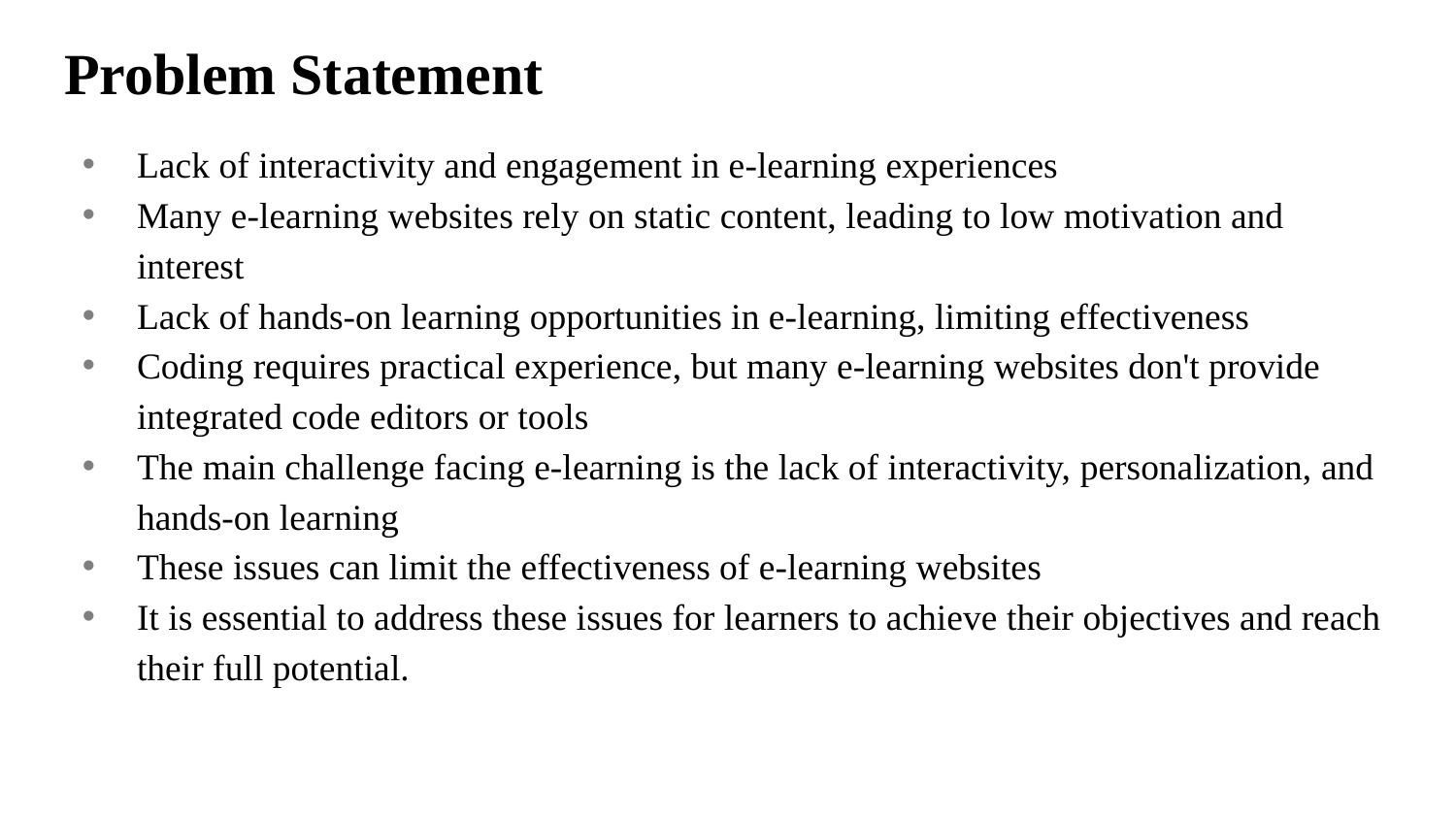

# Problem Statement
Lack of interactivity and engagement in e-learning experiences
Many e-learning websites rely on static content, leading to low motivation and interest
Lack of hands-on learning opportunities in e-learning, limiting effectiveness
Coding requires practical experience, but many e-learning websites don't provide integrated code editors or tools
The main challenge facing e-learning is the lack of interactivity, personalization, and hands-on learning
These issues can limit the effectiveness of e-learning websites
It is essential to address these issues for learners to achieve their objectives and reach their full potential.